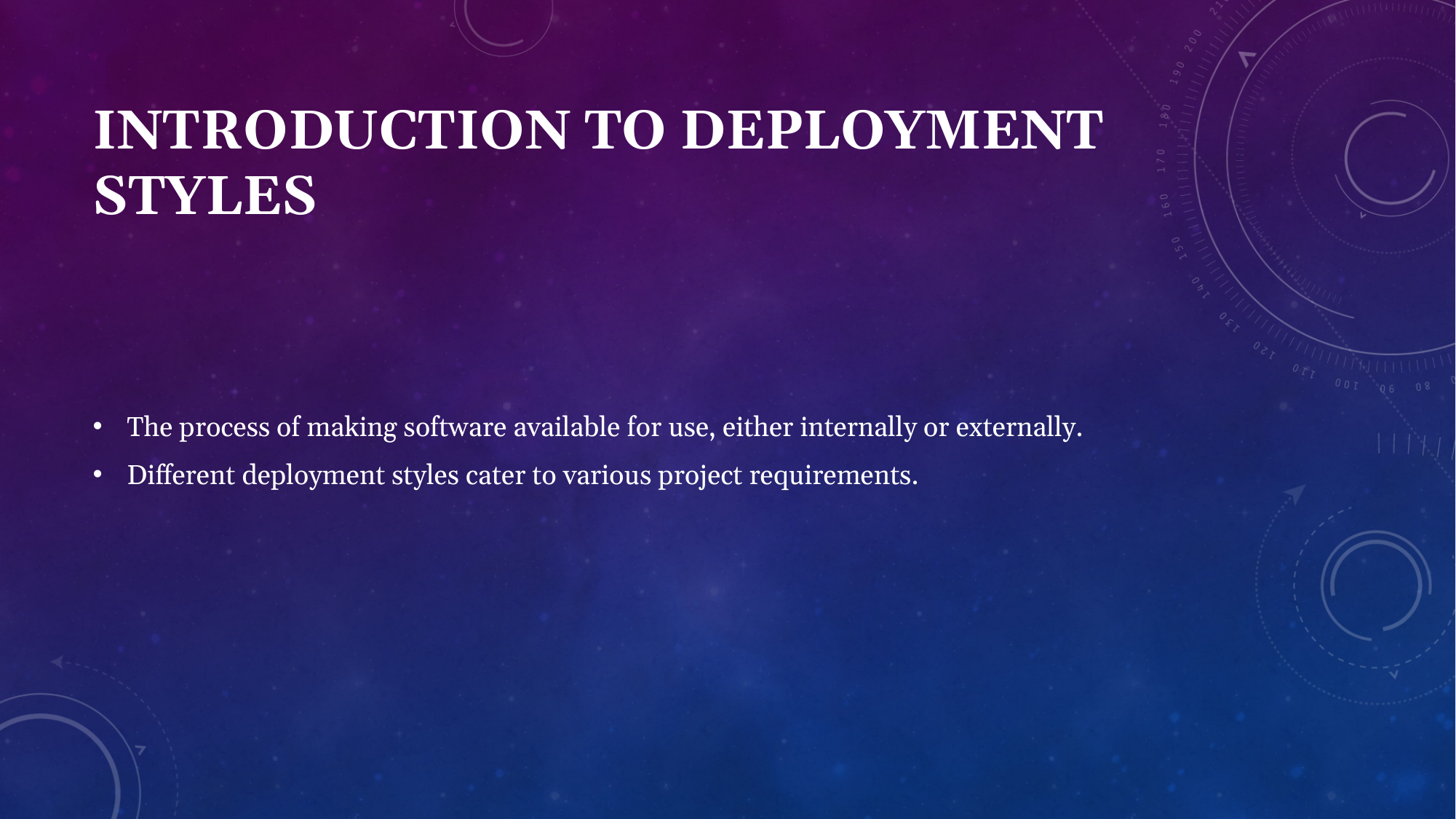

# Introduction to Deployment Styles
The process of making software available for use, either internally or externally.
Different deployment styles cater to various project requirements.